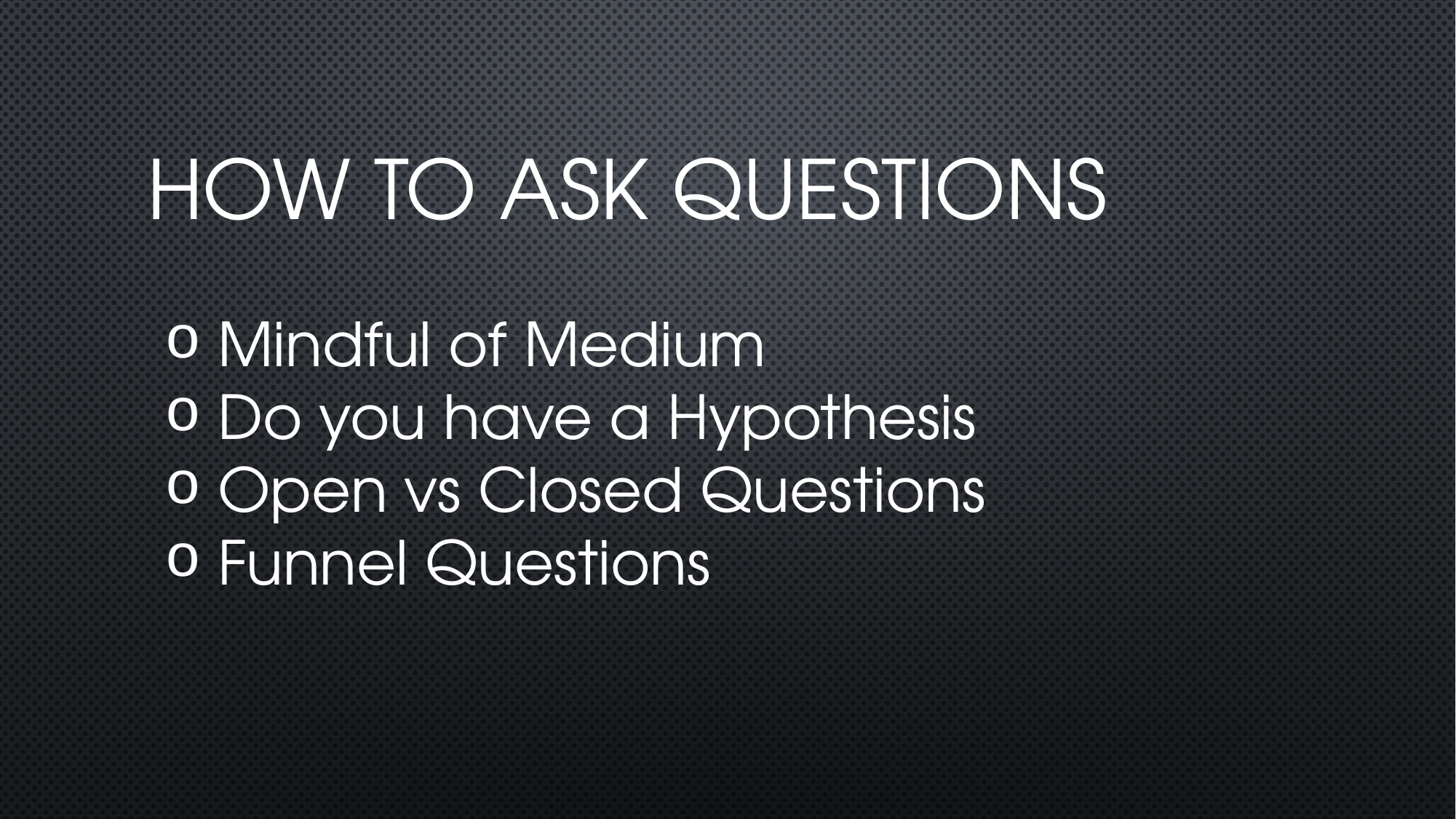

# How to ask Questions
 Mindful of Medium
 Do you have a Hypothesis
 Open vs Closed Questions
 Funnel Questions